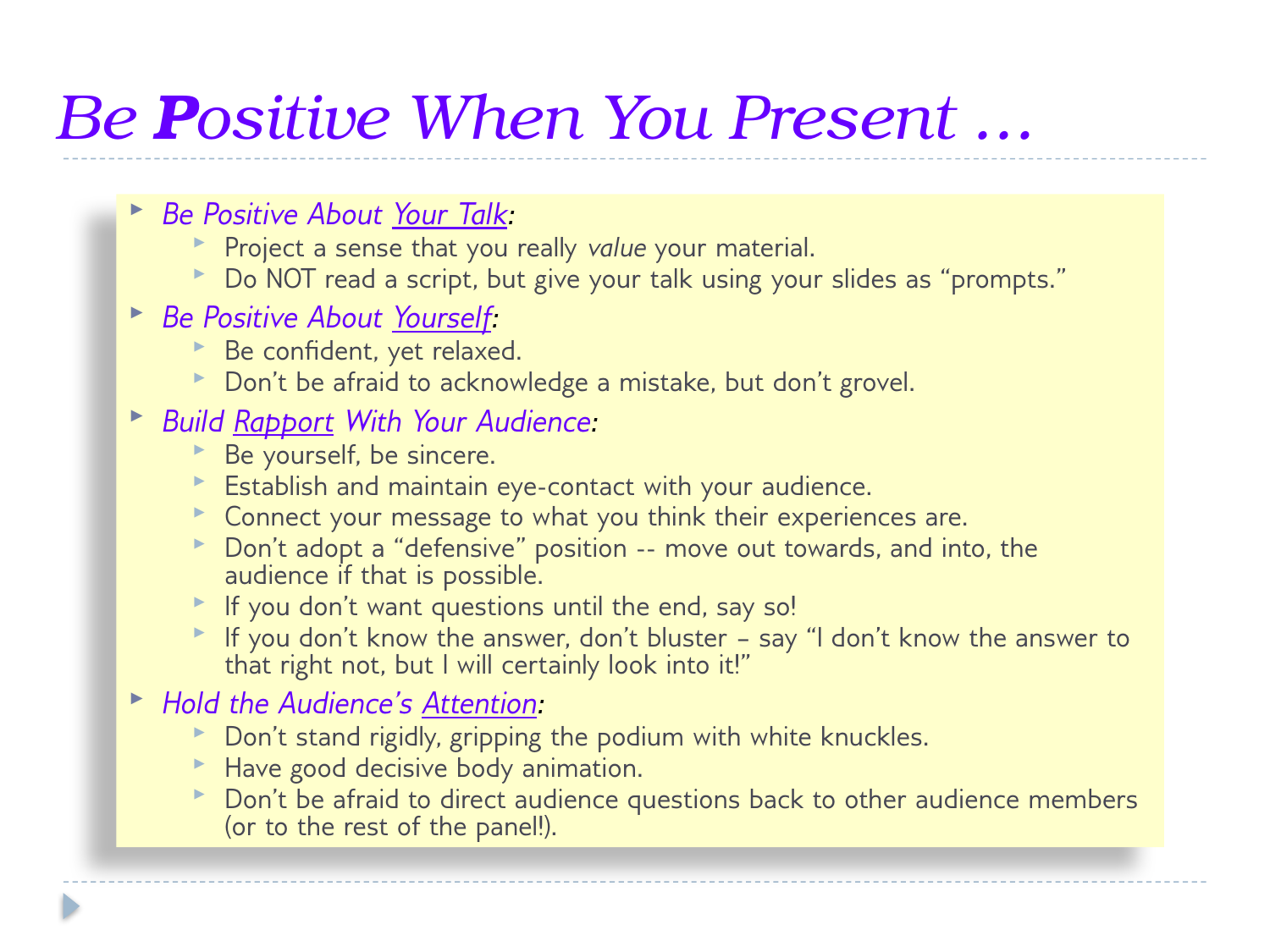

# Be Positive When You Present …
Be Positive About Your Talk:
Project a sense that you really value your material.
Do NOT read a script, but give your talk using your slides as “prompts.”
Be Positive About Yourself:
Be confident, yet relaxed.
Don’t be afraid to acknowledge a mistake, but don’t grovel.
Build Rapport With Your Audience:
Be yourself, be sincere.
Establish and maintain eye-contact with your audience.
Connect your message to what you think their experiences are.
Don’t adopt a “defensive” position -- move out towards, and into, the audience if that is possible.
If you don’t want questions until the end, say so!
If you don’t know the answer, don’t bluster – say “I don’t know the answer to that right not, but I will certainly look into it!”
Hold the Audience’s Attention:
Don’t stand rigidly, gripping the podium with white knuckles.
Have good decisive body animation.
Don’t be afraid to direct audience questions back to other audience members (or to the rest of the panel!).